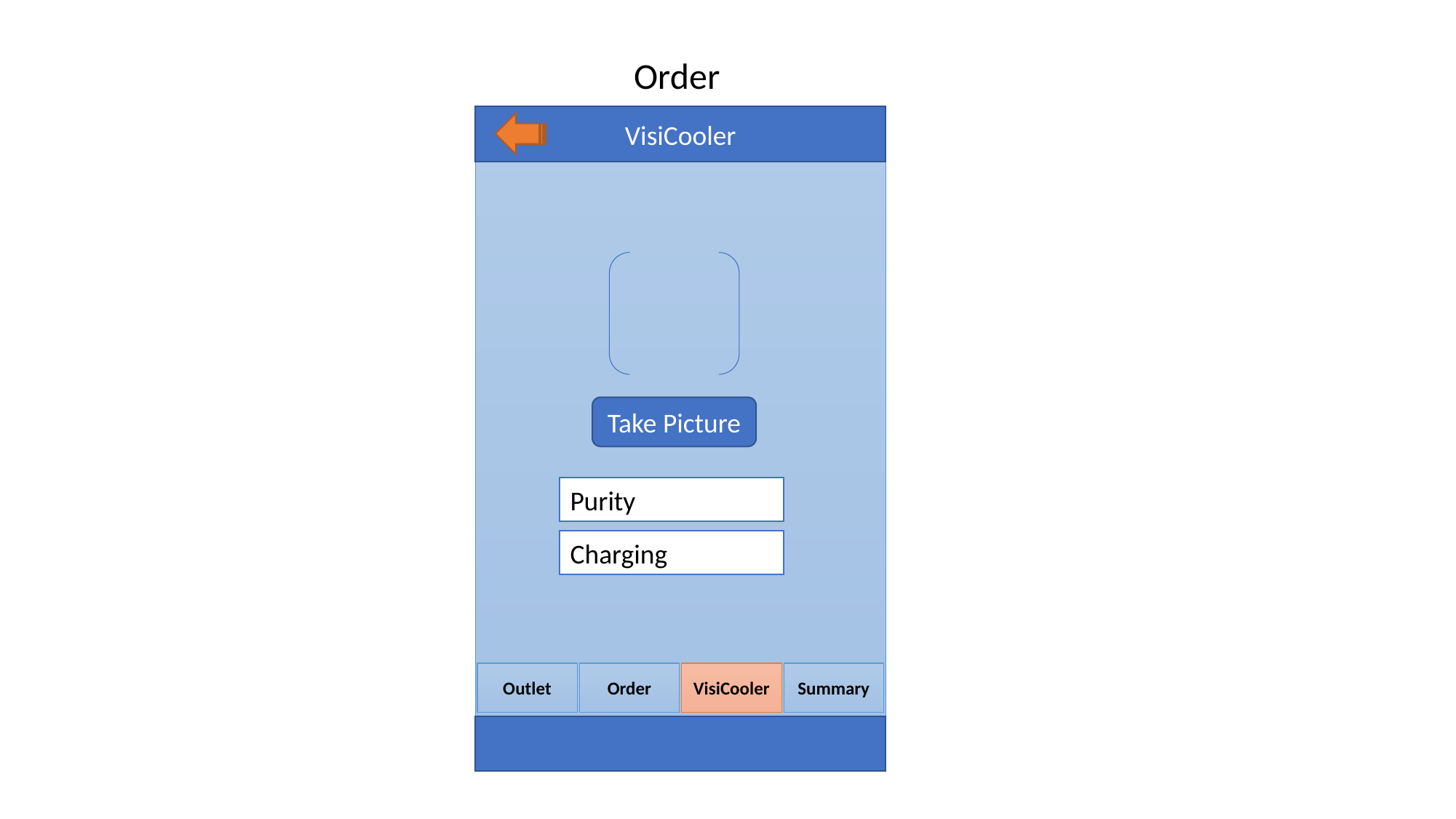

Order

VisiCooler

Take Picture
Purity
Charging
Outlet
Order
VisiCooler
Summary